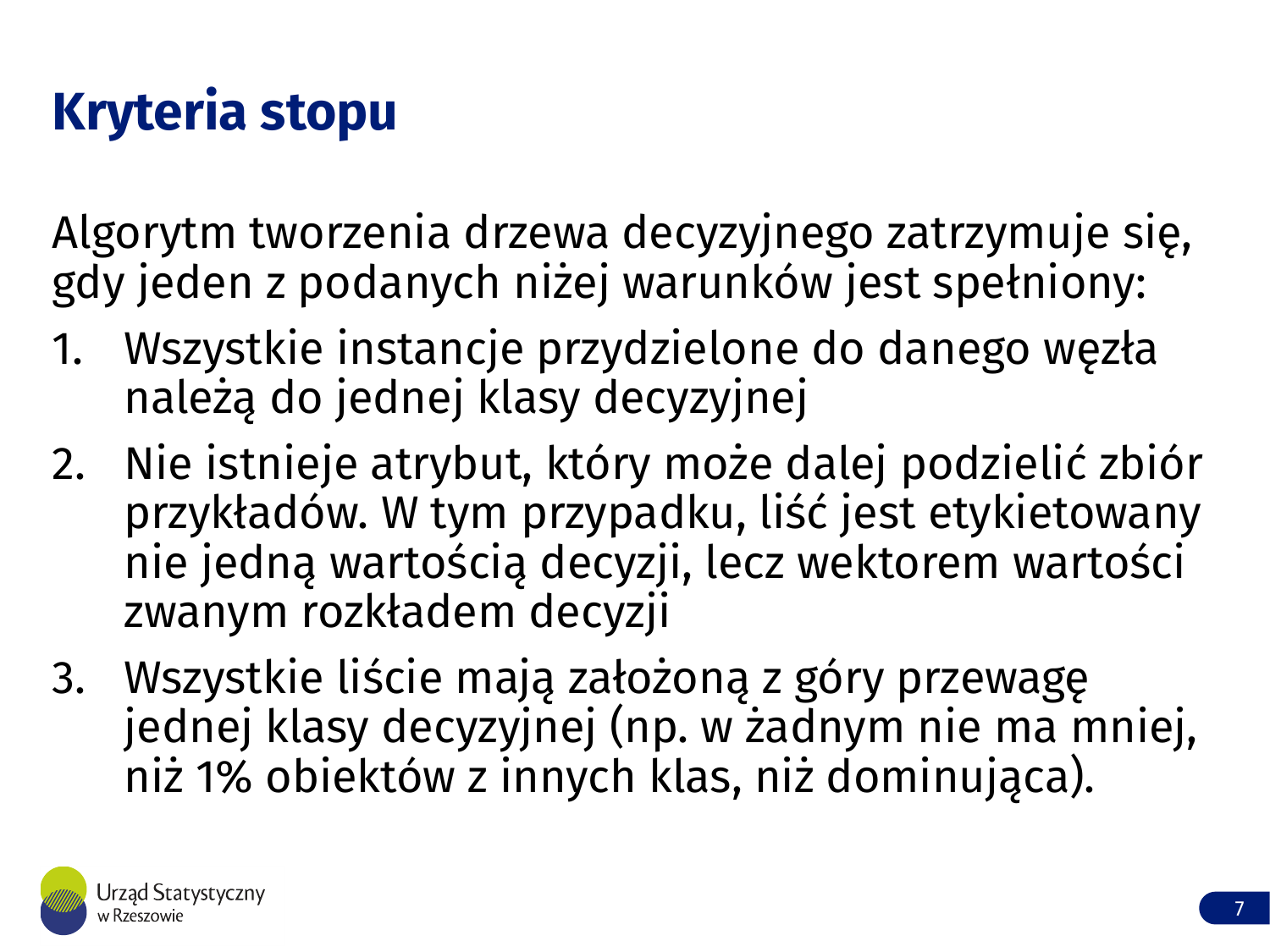

# Kryteria stopu
Algorytm tworzenia drzewa decyzyjnego zatrzymuje się, gdy jeden z podanych niżej warunków jest spełniony:
Wszystkie instancje przydzielone do danego węzła należą do jednej klasy decyzyjnej
Nie istnieje atrybut, który może dalej podzielić zbiór przykładów. W tym przypadku, liść jest etykietowany nie jedną wartością decyzji, lecz wektorem wartości zwanym rozkładem decyzji
Wszystkie liście mają założoną z góry przewagę jednej klasy decyzyjnej (np. w żadnym nie ma mniej, niż 1% obiektów z innych klas, niż dominująca).

7